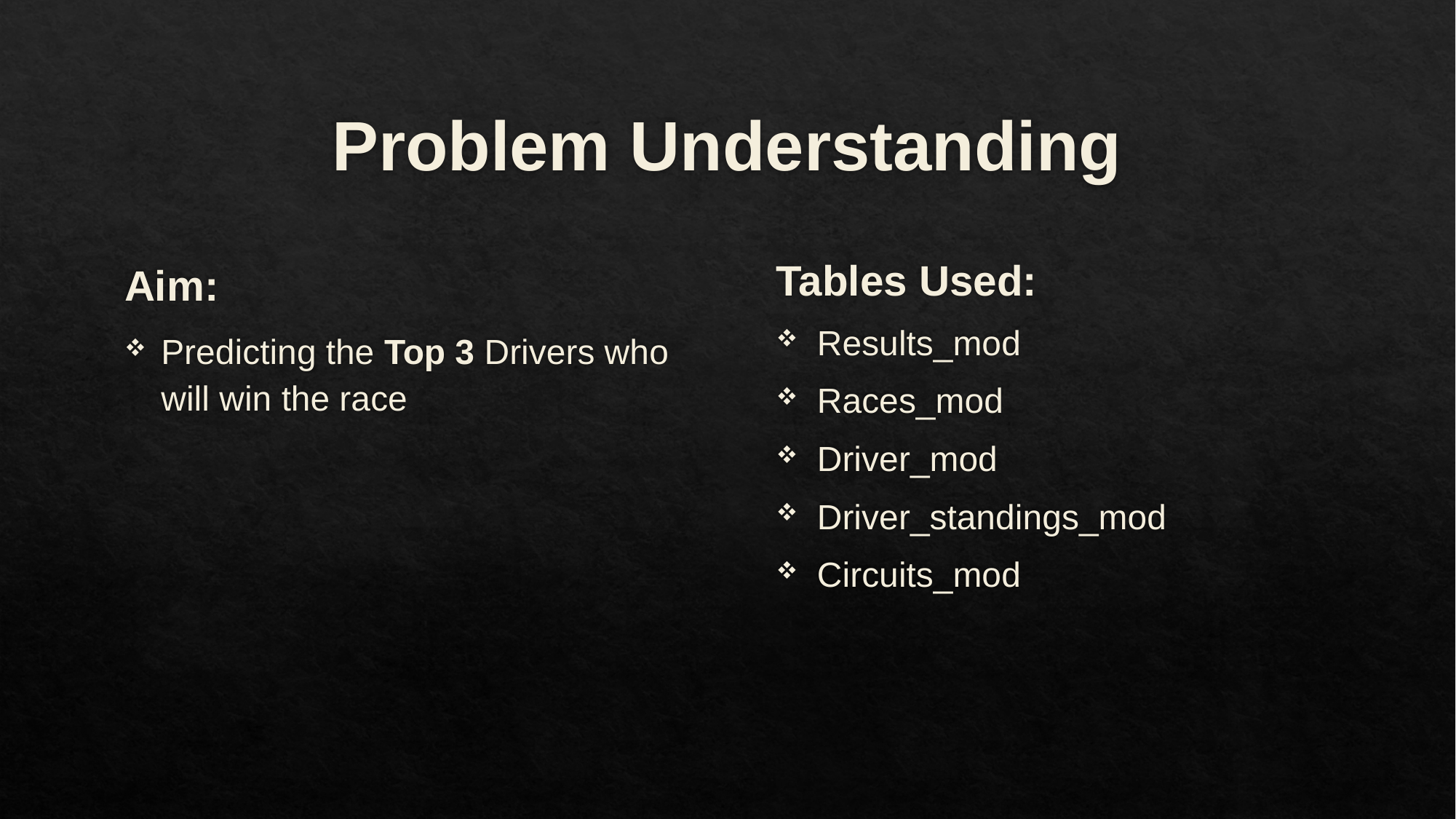

# Problem Understanding
Aim:
Predicting the Top 3 Drivers who will win the race

Tables Used:
Results_mod
Races_mod
Driver_mod
Driver_standings_mod
Circuits_mod